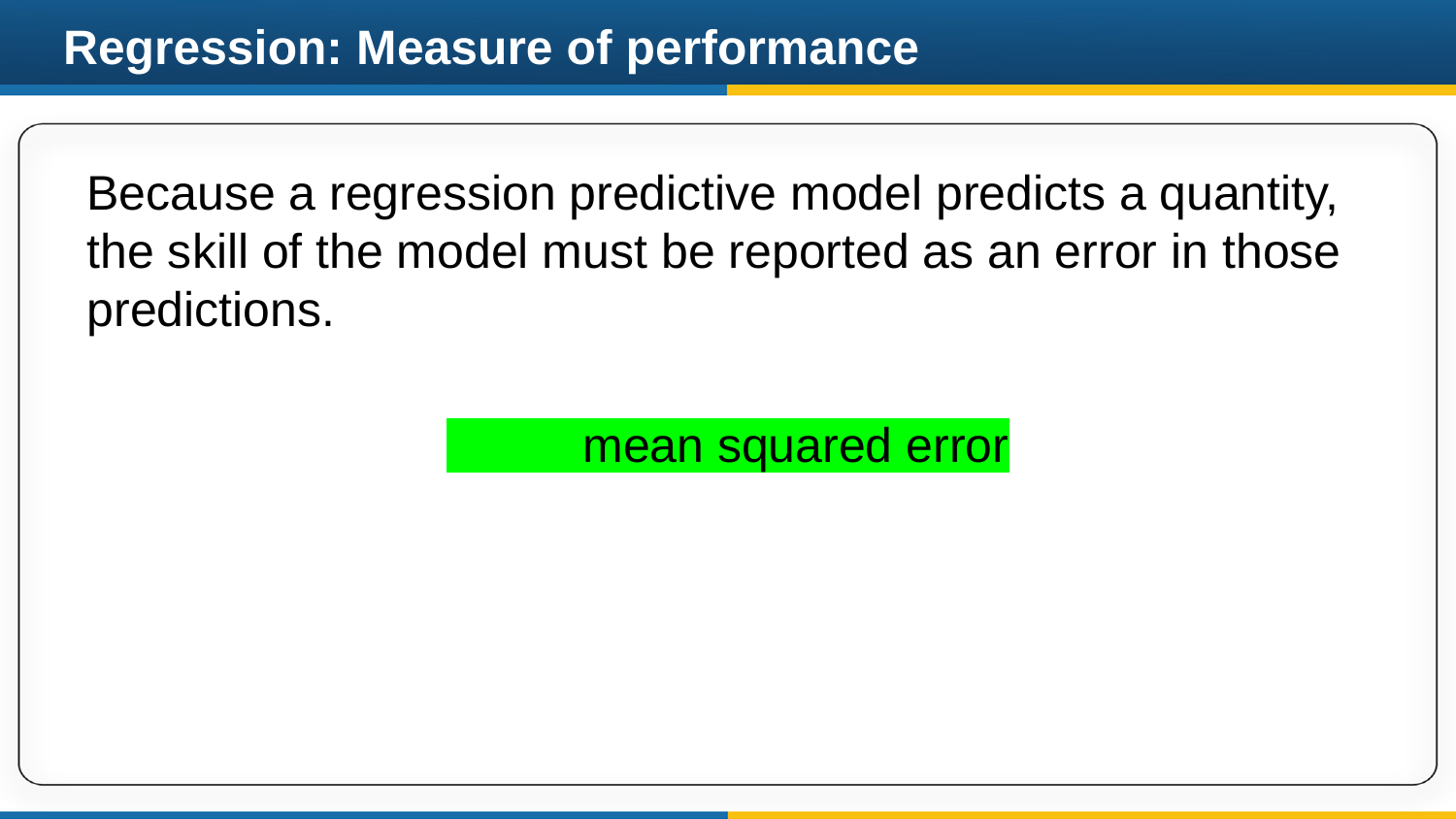

# Regression: Measure of performance
Because a regression predictive model predicts a quantity, the skill of the model must be reported as an error in those predictions.

          mean squared error